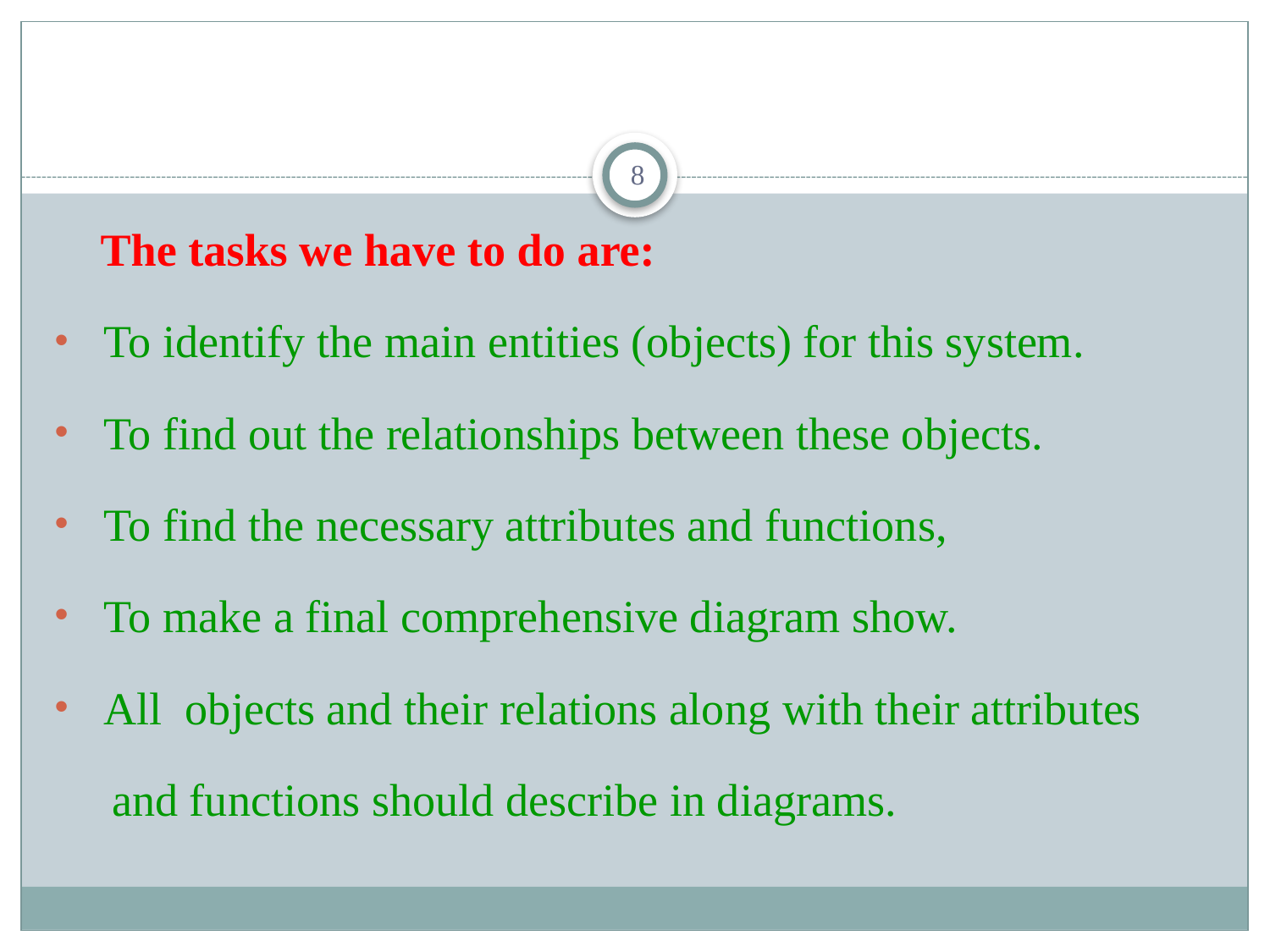

8
    The tasks we have to do are:
 To identify the main entities (objects) for this system.
 To find out the relationships between these objects.
 To find the necessary attributes and functions,
 To make a final comprehensive diagram show.
 All  objects and their relations along with their attributes
     and functions should describe in diagrams.